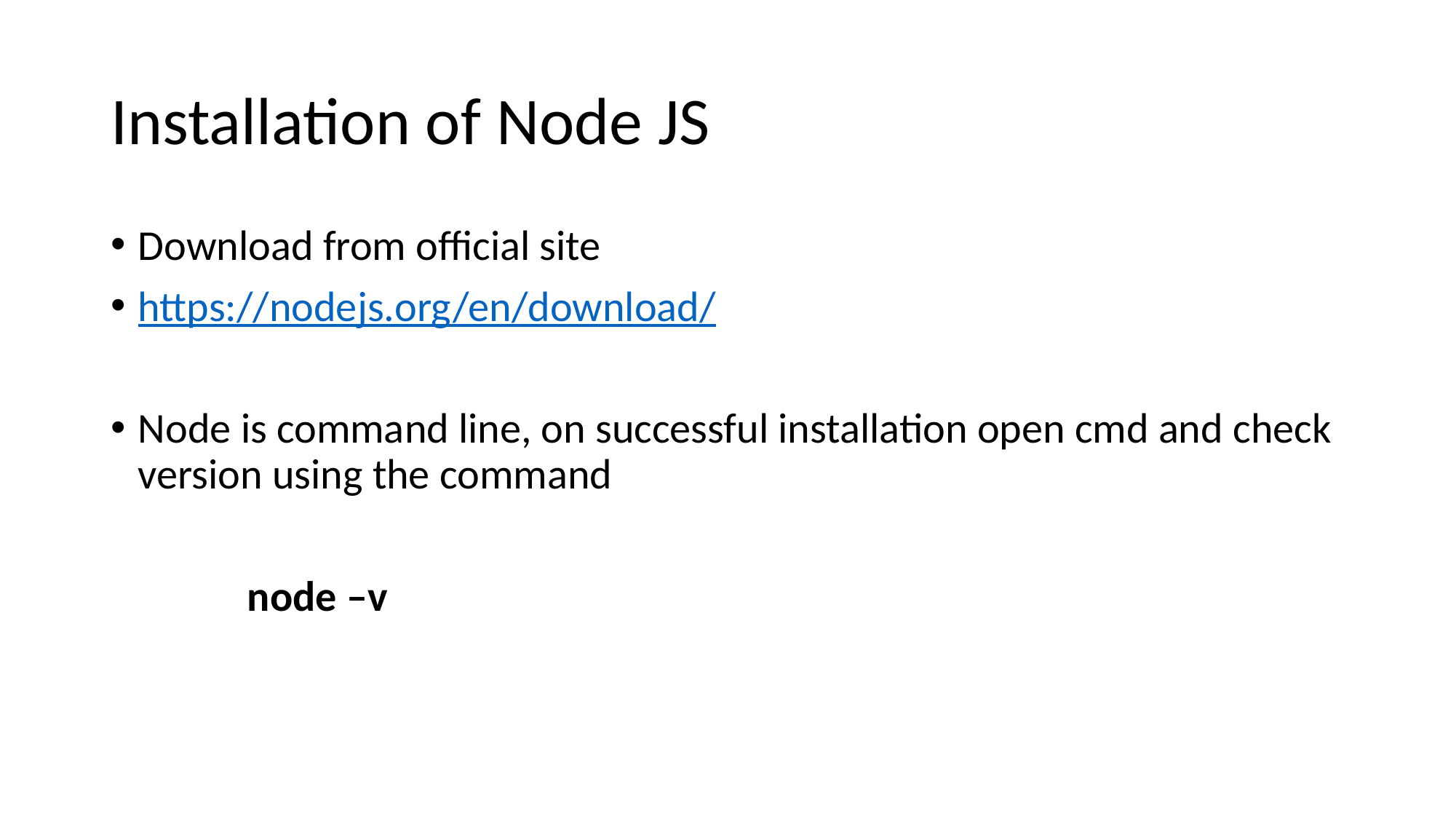

# Installation of Node JS
Download from official site
https://nodejs.org/en/download/

Node is command line, on successful installation open cmd and check version using the command

		node –v